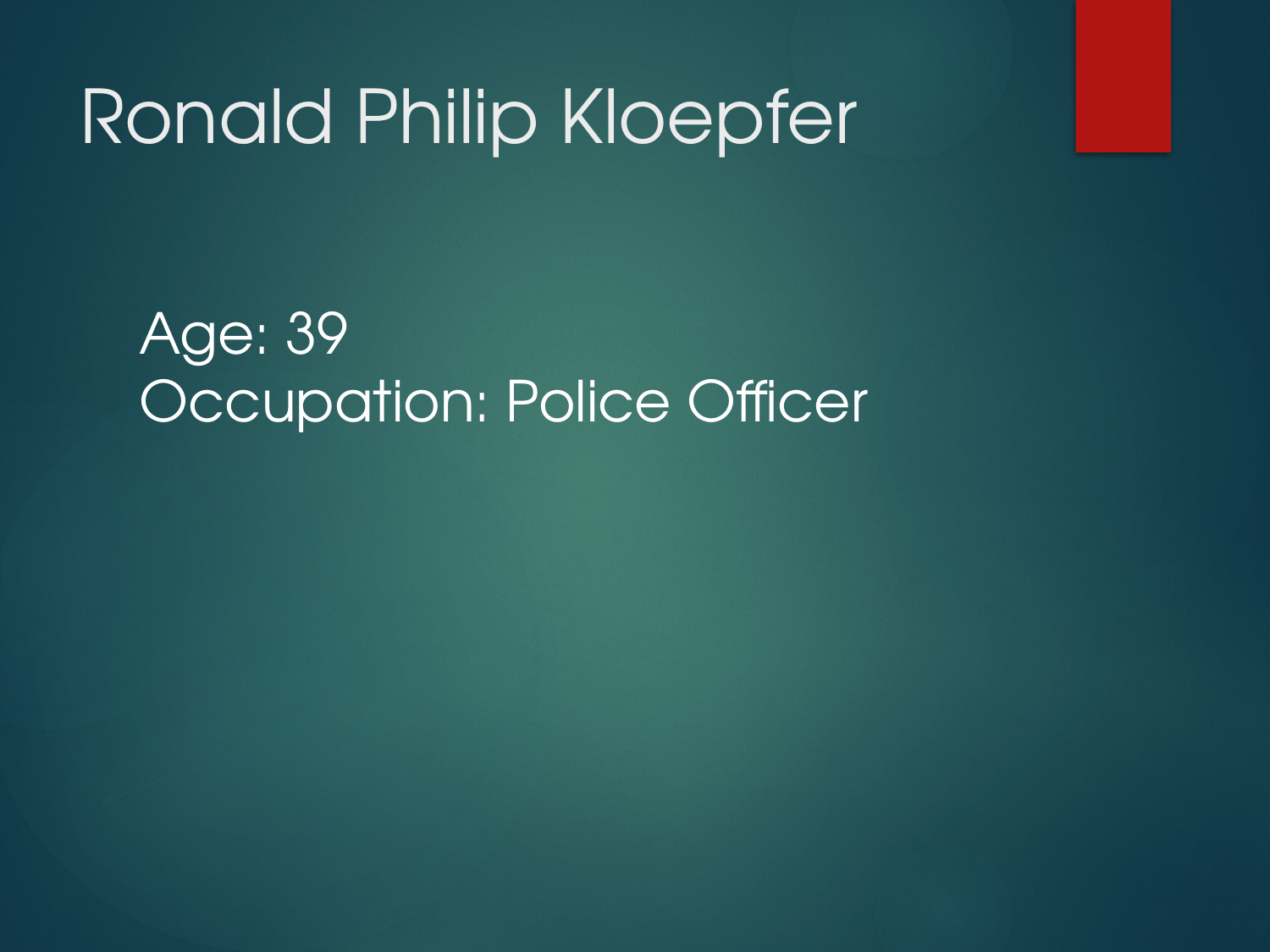

# Ronald Philip Kloepfer

Age: 39
Occupation: Police Officer